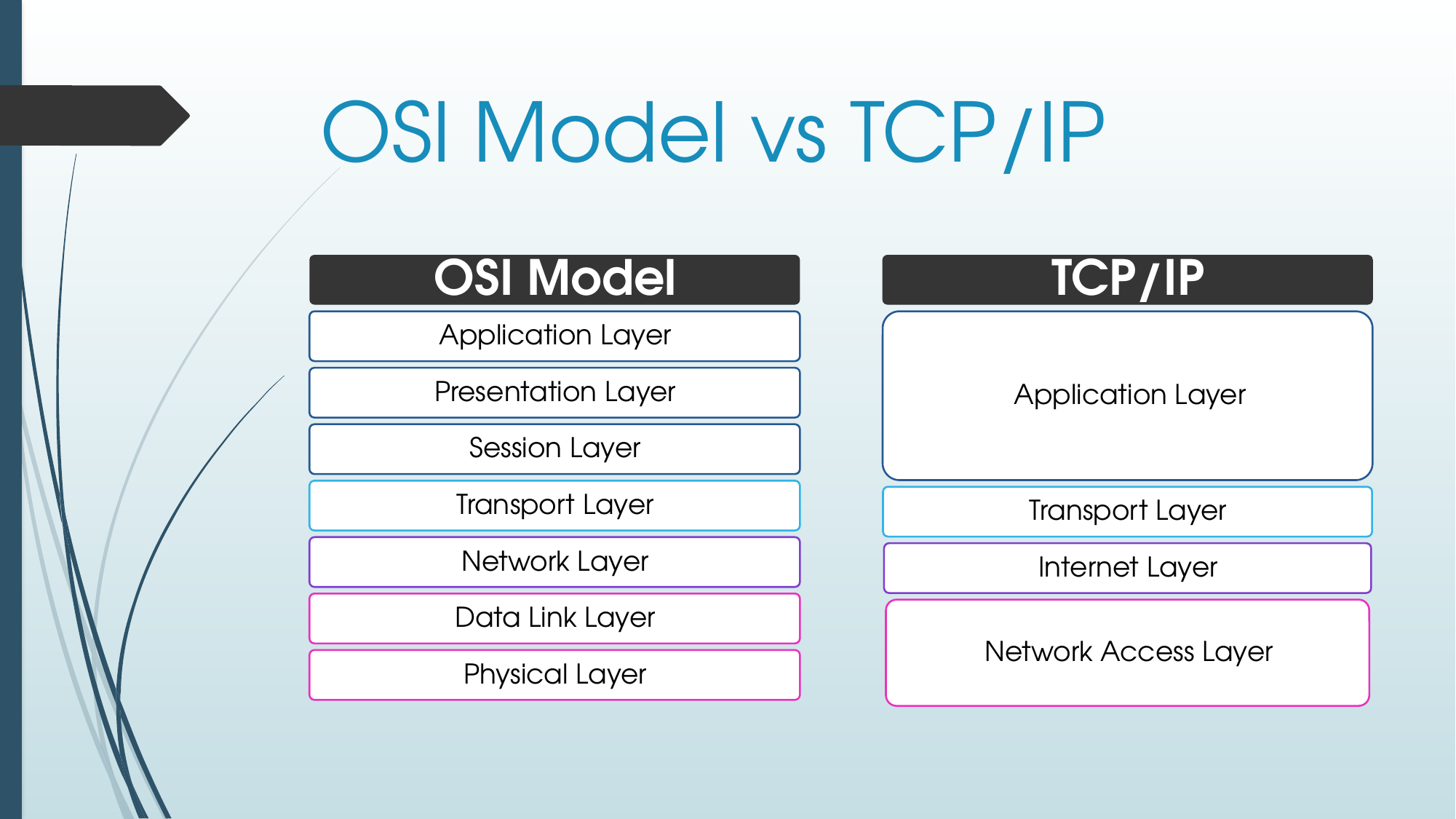

# OSI Model vs TCP/IP
OSI Model
Application Layer
Presentation Layer
Session Layer
Transport Layer
Network Layer
Data Link Layer
Physical Layer
TCP/IP
Application Layer
Transport Layer
Internet Layer
Network Access Layer